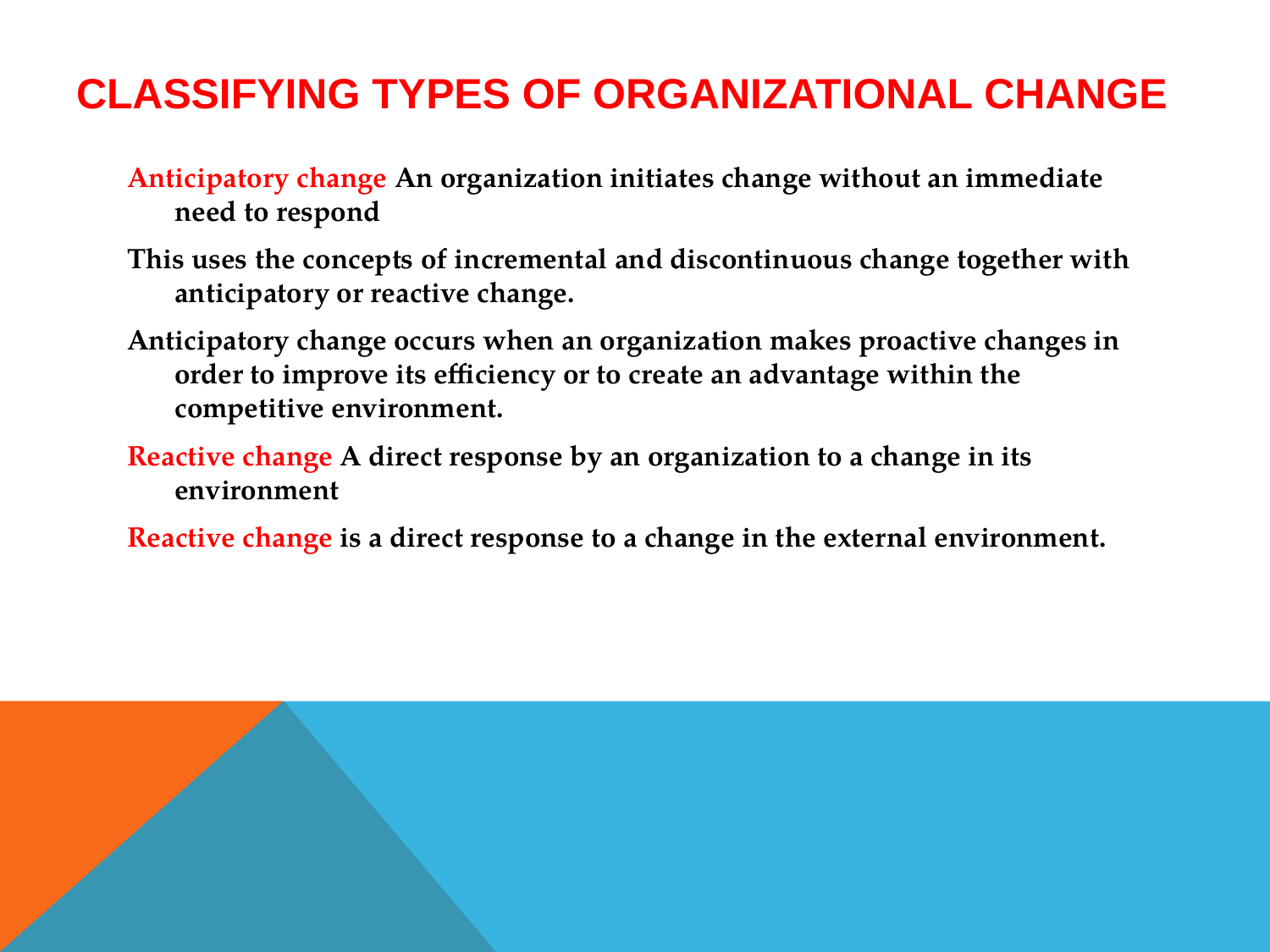

# Classifying types of organizational change
Anticipatory change An organization initiates change without an immediate need to respond
This uses the concepts of incremental and discontinuous change together with anticipatory or reactive change.
Anticipatory change occurs when an organization makes proactive changes in order to improve its efficiency or to create an advantage within the competitive environment.
Reactive change A direct response by an organization to a change in its environment
Reactive change is a direct response to a change in the external environment.